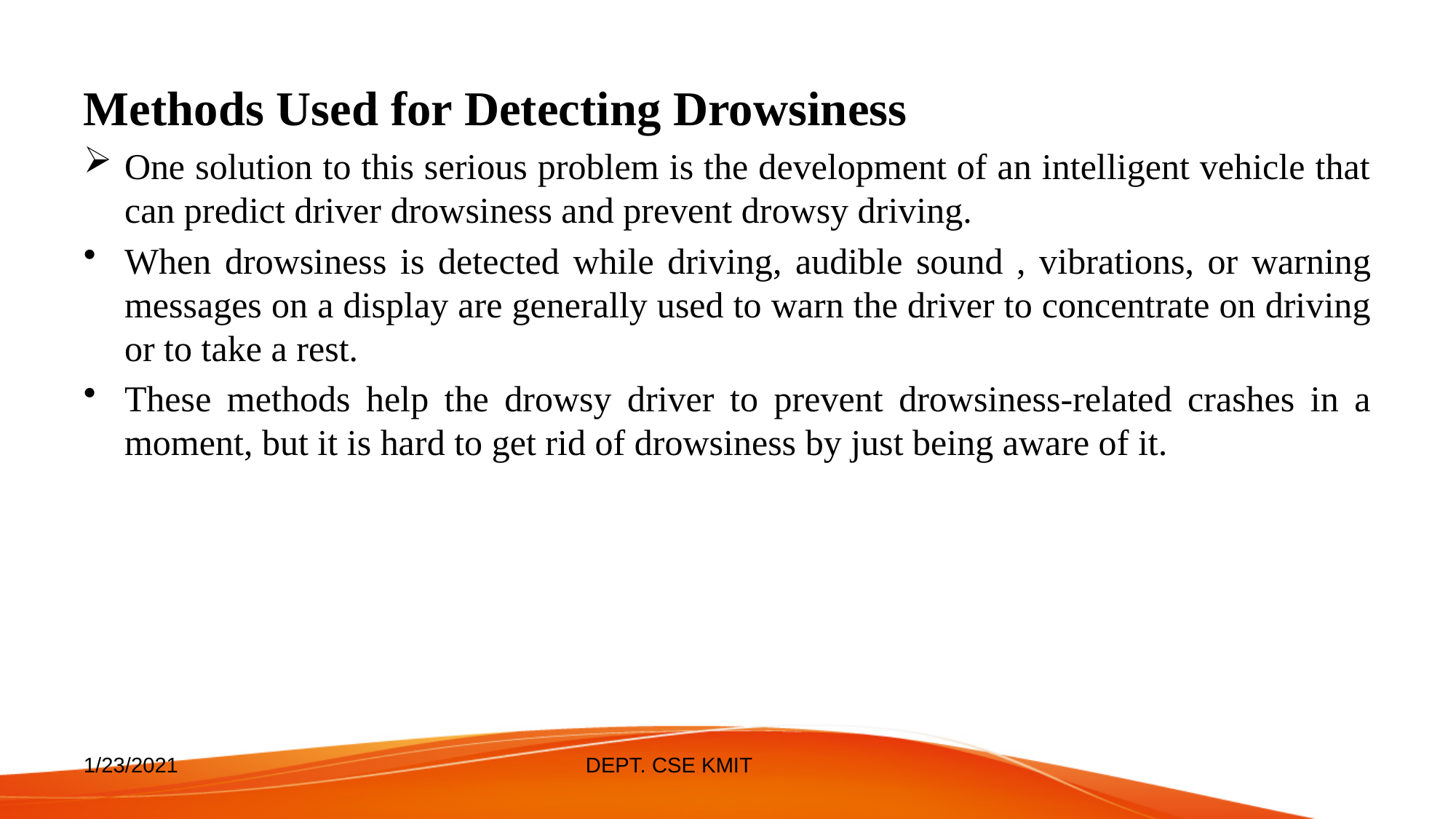

Methods Used for Detecting Drowsiness
One solution to this serious problem is the development of an intelligent vehicle that can predict driver drowsiness and prevent drowsy driving.
When drowsiness is detected while driving, audible sound , vibrations, or warning messages on a display are generally used to warn the driver to concentrate on driving or to take a rest.
These methods help the drowsy driver to prevent drowsiness-related crashes in a moment, but it is hard to get rid of drowsiness by just being aware of it.

1/23/2021
DEPT. CSE KMIT
5